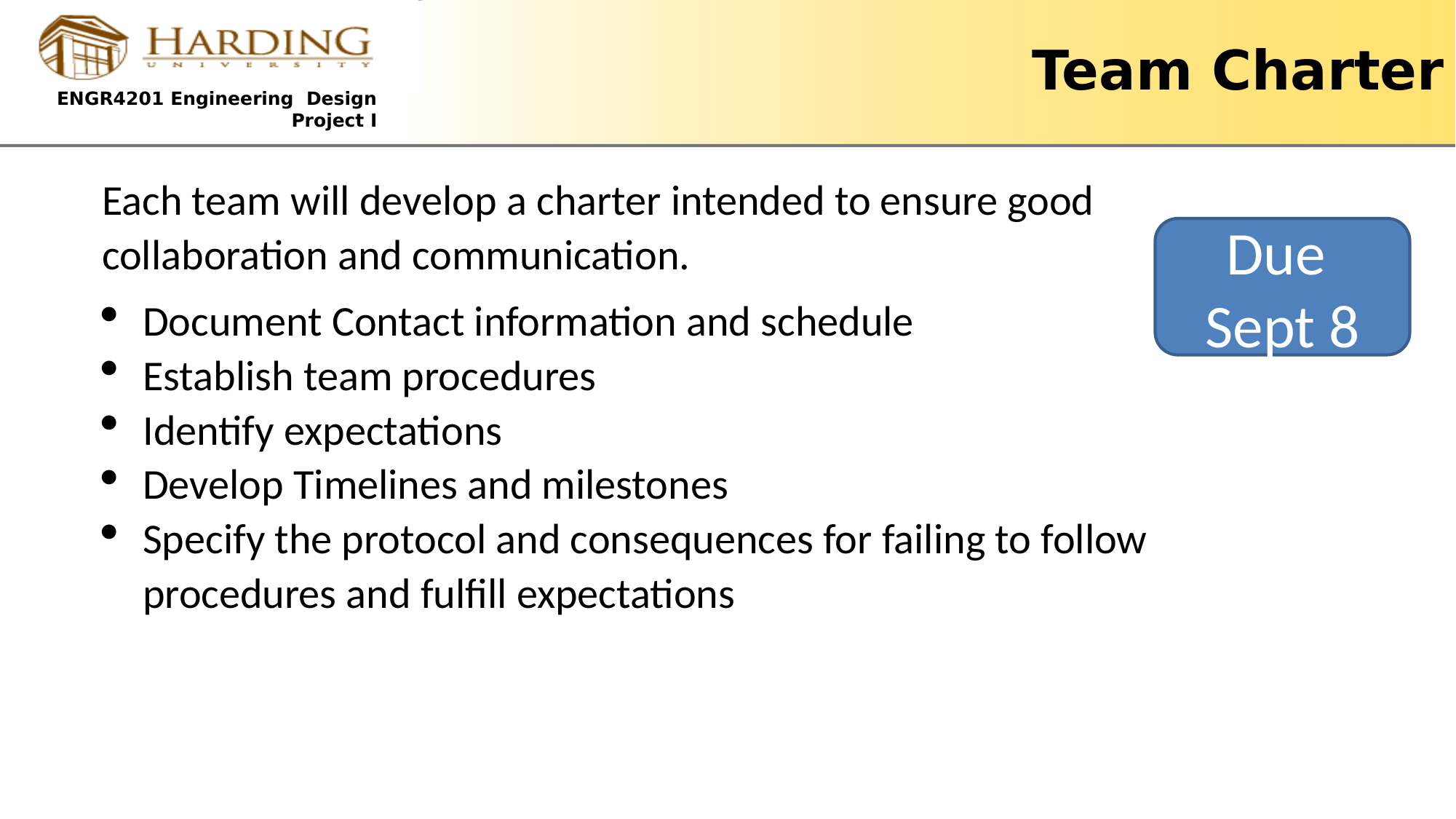

# Team Charter
Each team will develop a charter intended to ensure good collaboration and communication.
Document Contact information and schedule
Establish team procedures
Identify expectations
Develop Timelines and milestones
Specify the protocol and consequences for failing to follow procedures and fulfill expectations
Due  Sept 8